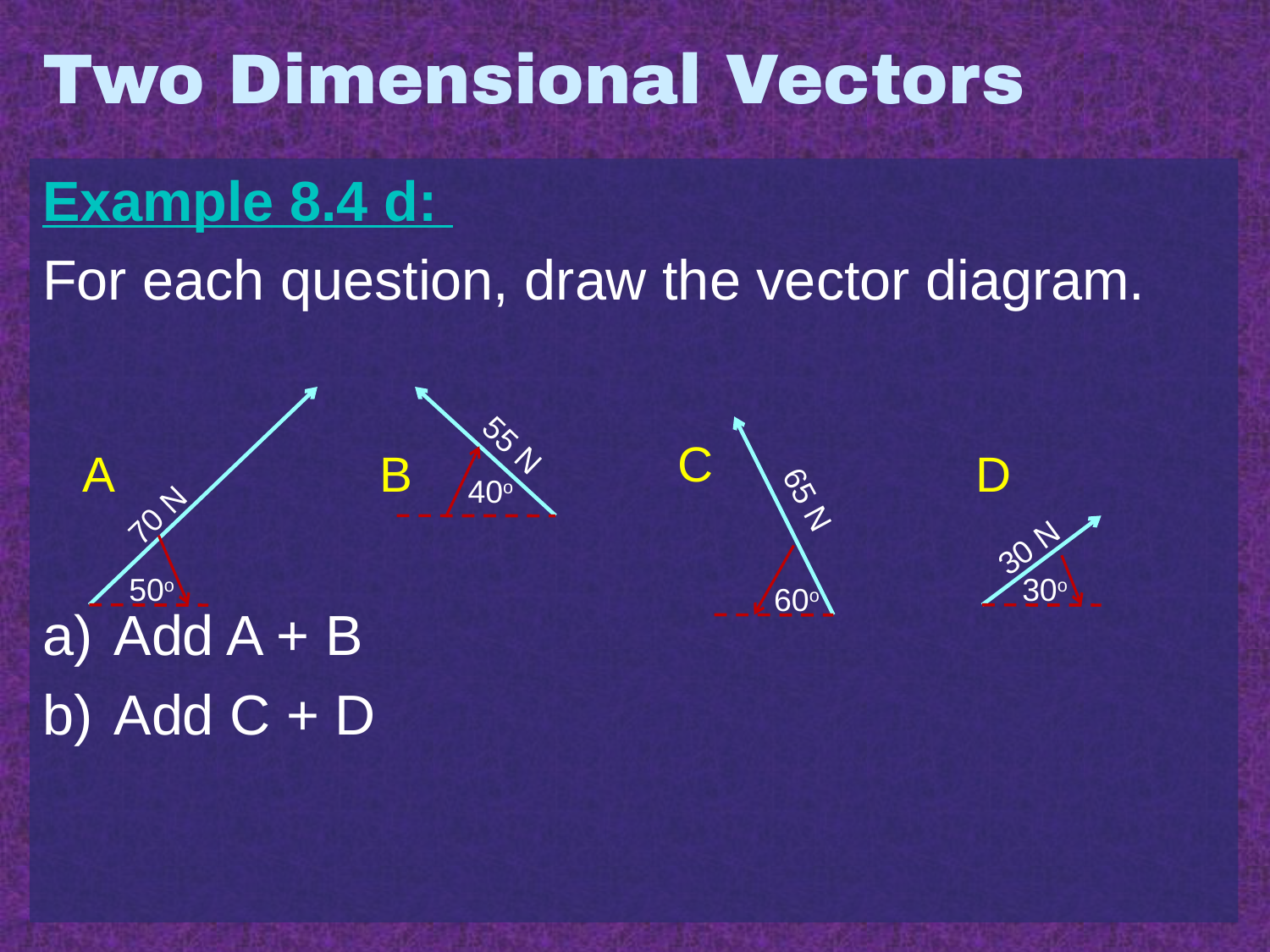

# Two Dimensional Vectors
Example 8.4 d:
For each question, draw the vector diagram.

Add A + B
Add C + D
A
70 N
50o
55 N
B
40o
C
65 N
60o
D
30 N
30o